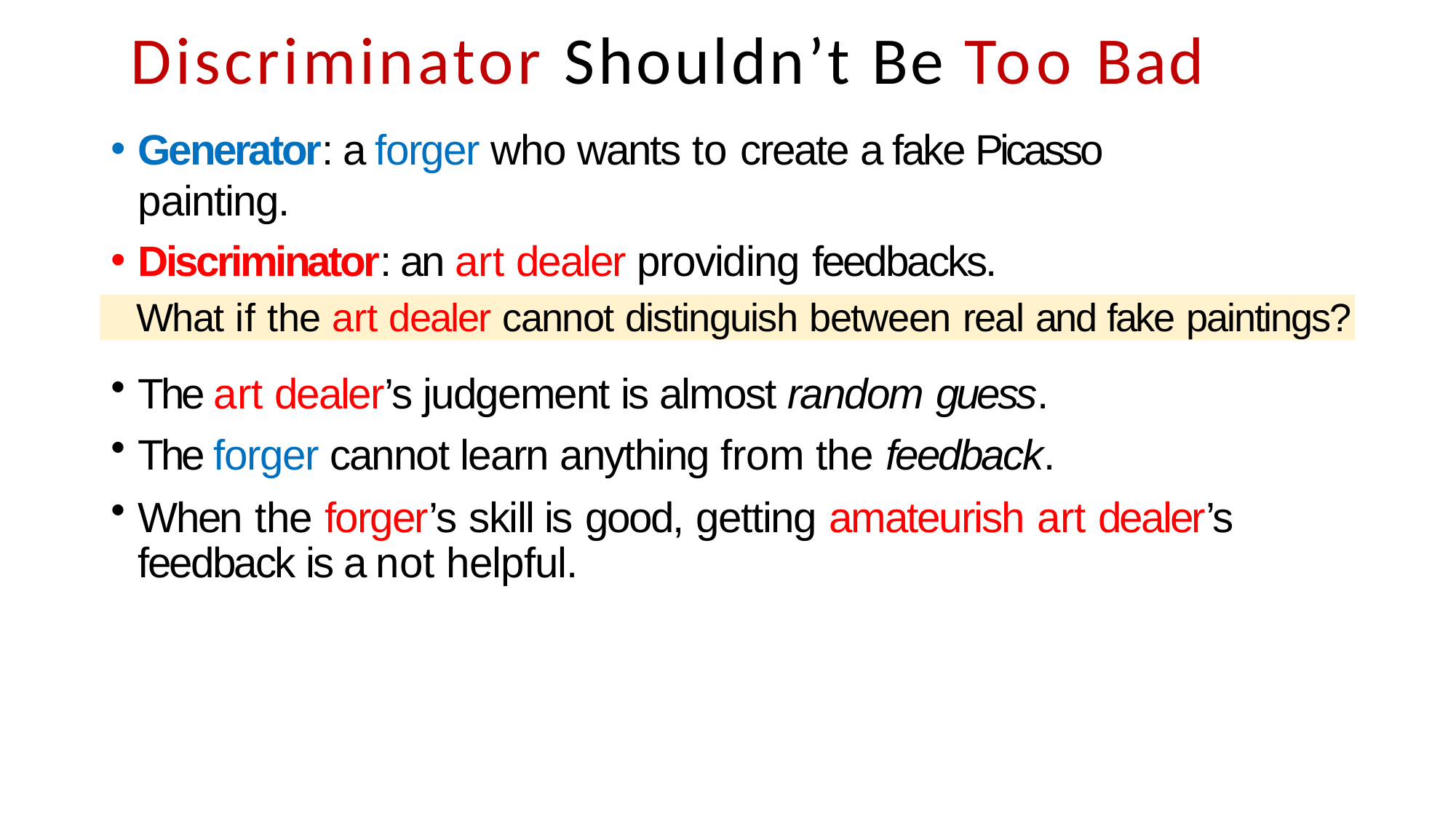

# Discriminator Shouldn’t Be Too Bad
Generator: a forger who wants to create a fake Picasso painting.
Discriminator: an art dealer providing feedbacks.
What if the art dealer cannot distinguish between real and fake paintings?
The art dealer’s judgement is almost random guess.
The forger cannot learn anything from the feedback.
When the forger’s skill is good, getting amateurish art dealer’s  feedback is a not helpful.